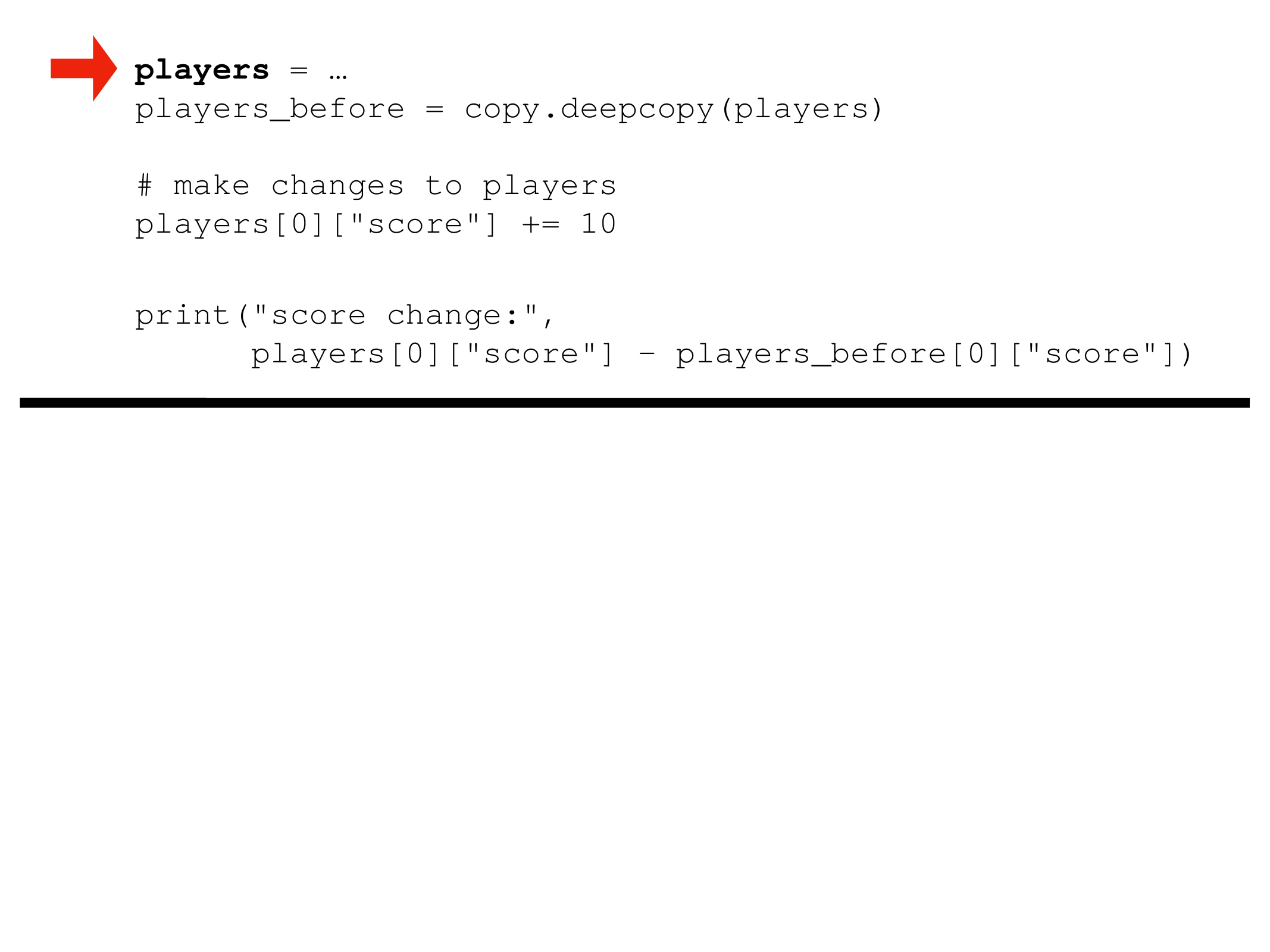

players = …
players_before = copy.deepcopy(players)
# make changes to players
players[0]["score"] += 10
print("score change:",
      players[0]["score"] - players_before[0]["score"])